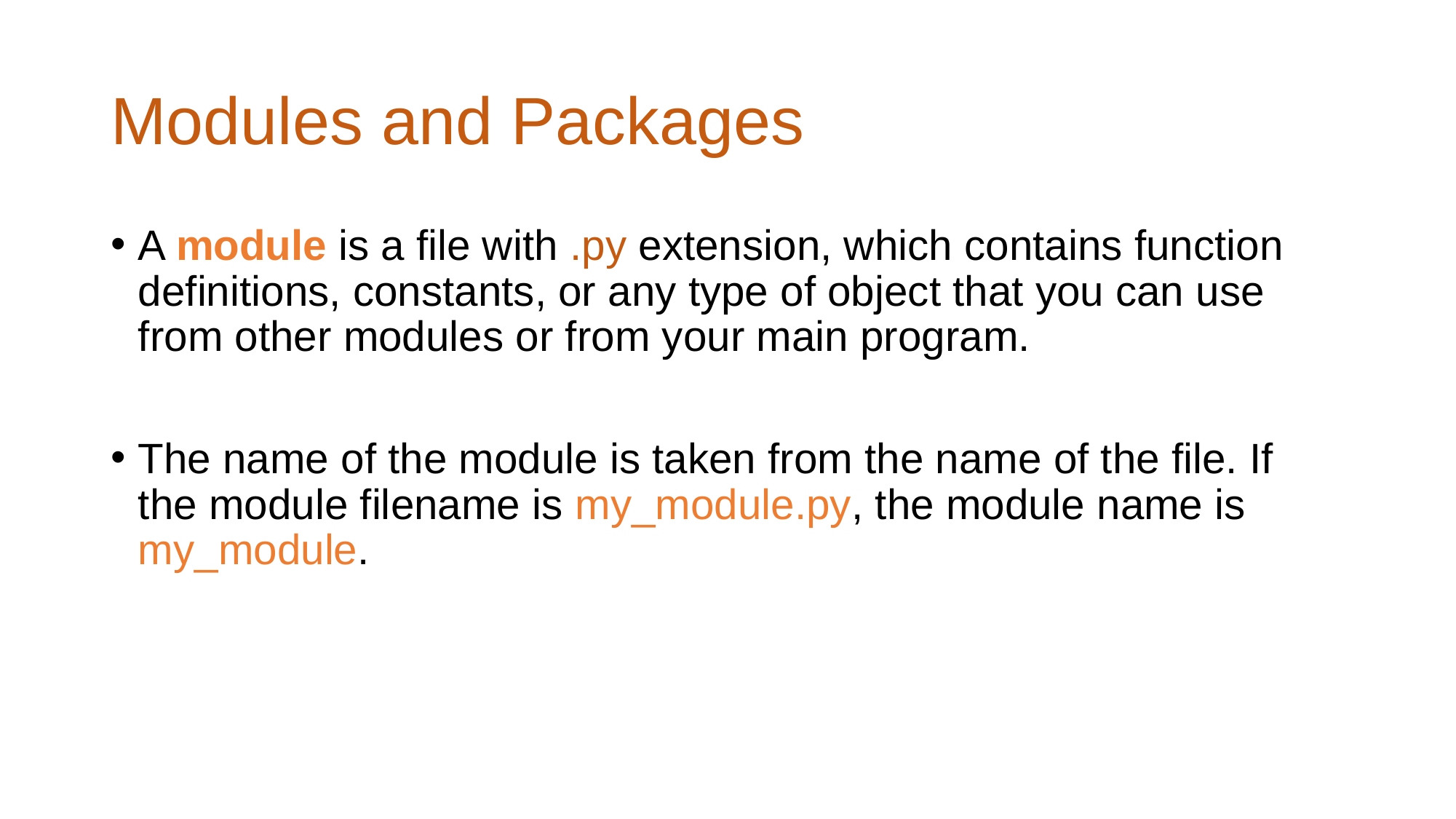

# Modules and Packages
A module is a file with .py extension, which contains function definitions, constants, or any type of object that you can use from other modules or from your main program.

The name of the module is taken from the name of the file. If the module filename is my_module.py, the module name is my_module.